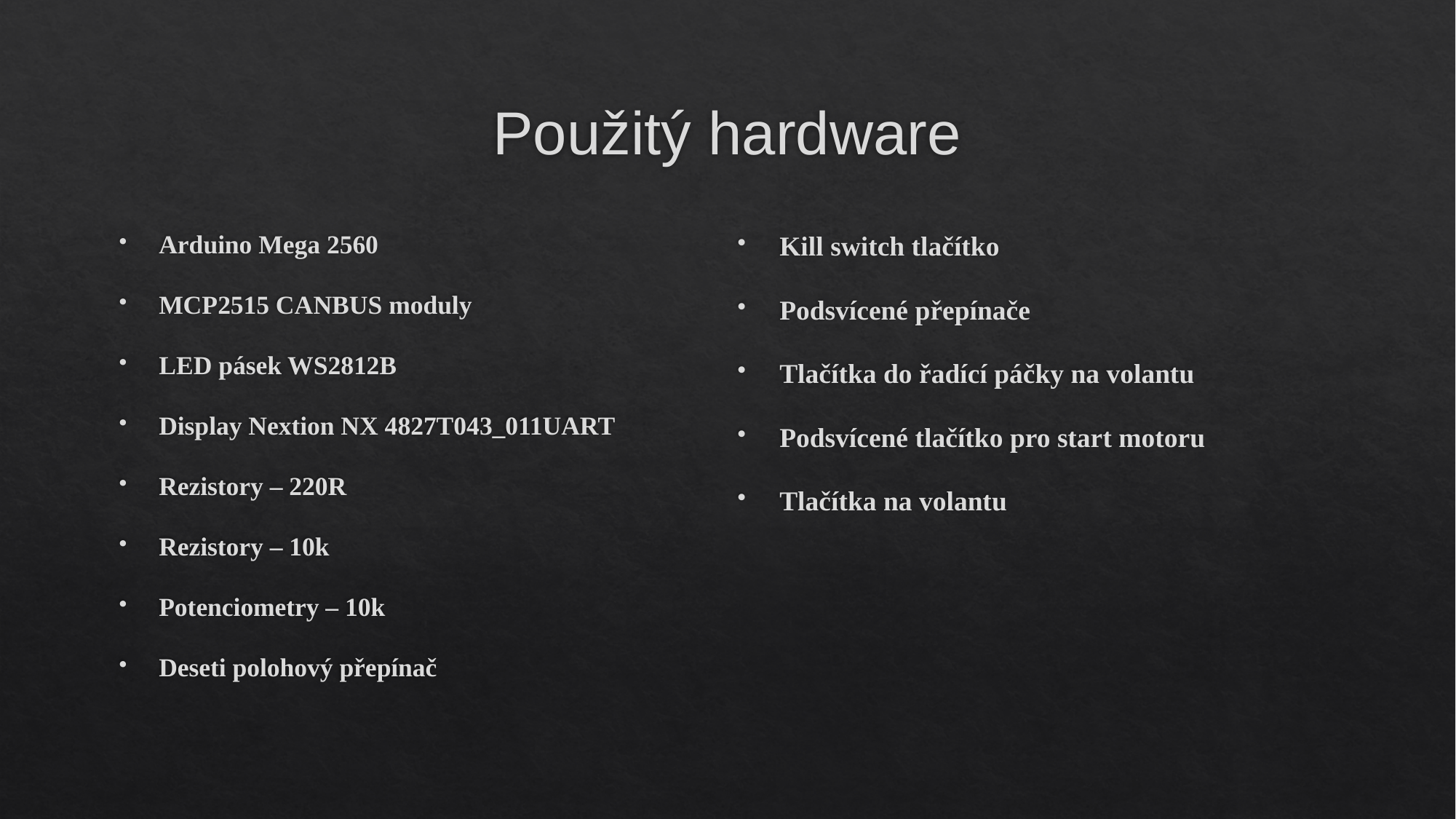

# Použitý hardware
Arduino Mega 2560
MCP2515 CANBUS moduly
LED pásek WS2812B
Display Nextion NX 4827T043_011UART
Rezistory – 220R
Rezistory – 10k
Potenciometry – 10k
Deseti polohový přepínač
Kill switch tlačítko
Podsvícené přepínače
Tlačítka do řadící páčky na volantu
Podsvícené tlačítko pro start motoru
Tlačítka na volantu